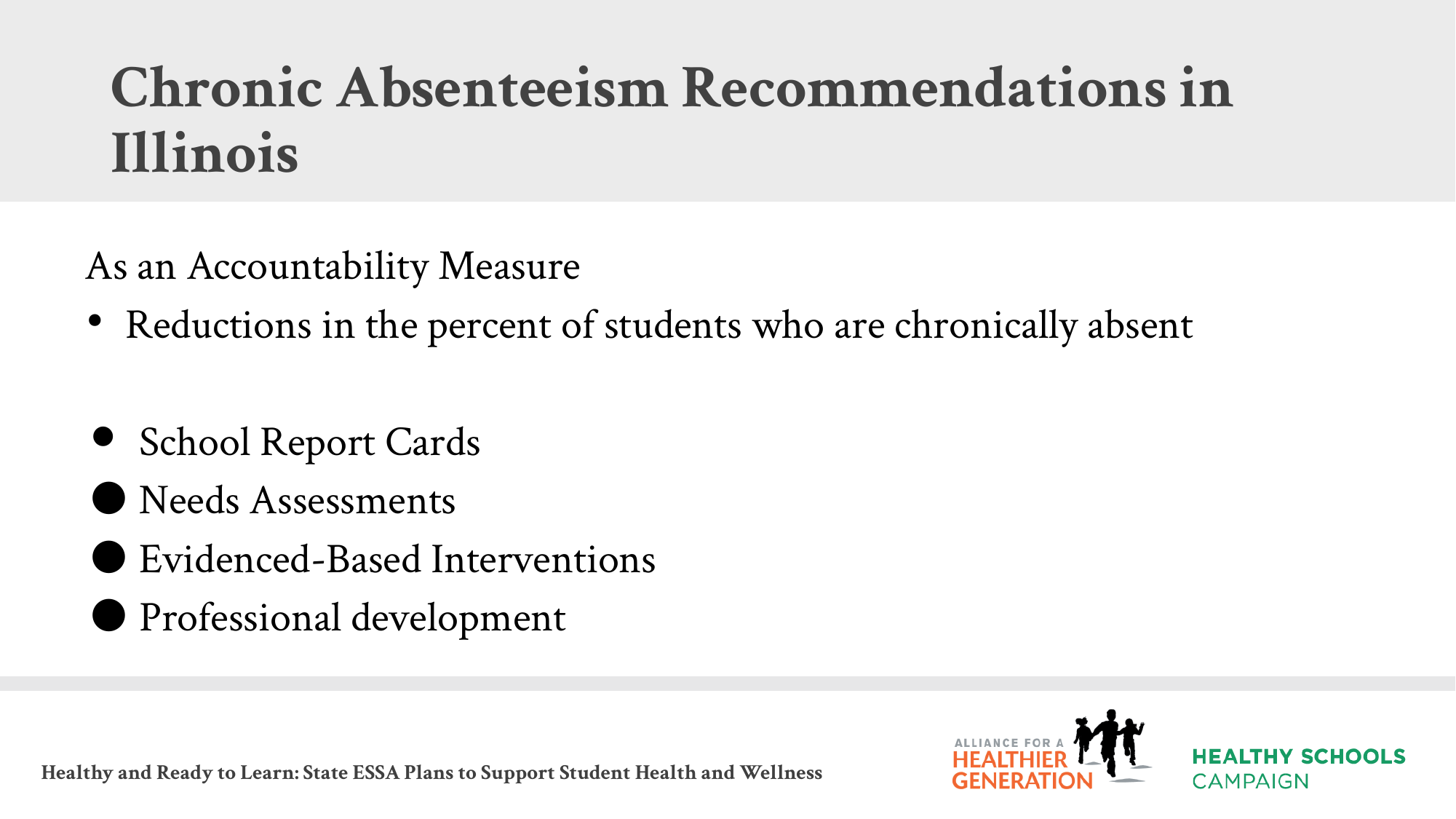

# Chronic Absenteeism Recommendations in Illinois
As an Accountability Measure
Reductions in the percent of students who are chronically absent

School Report Cards
Needs Assessments
Evidenced-Based Interventions
Professional development